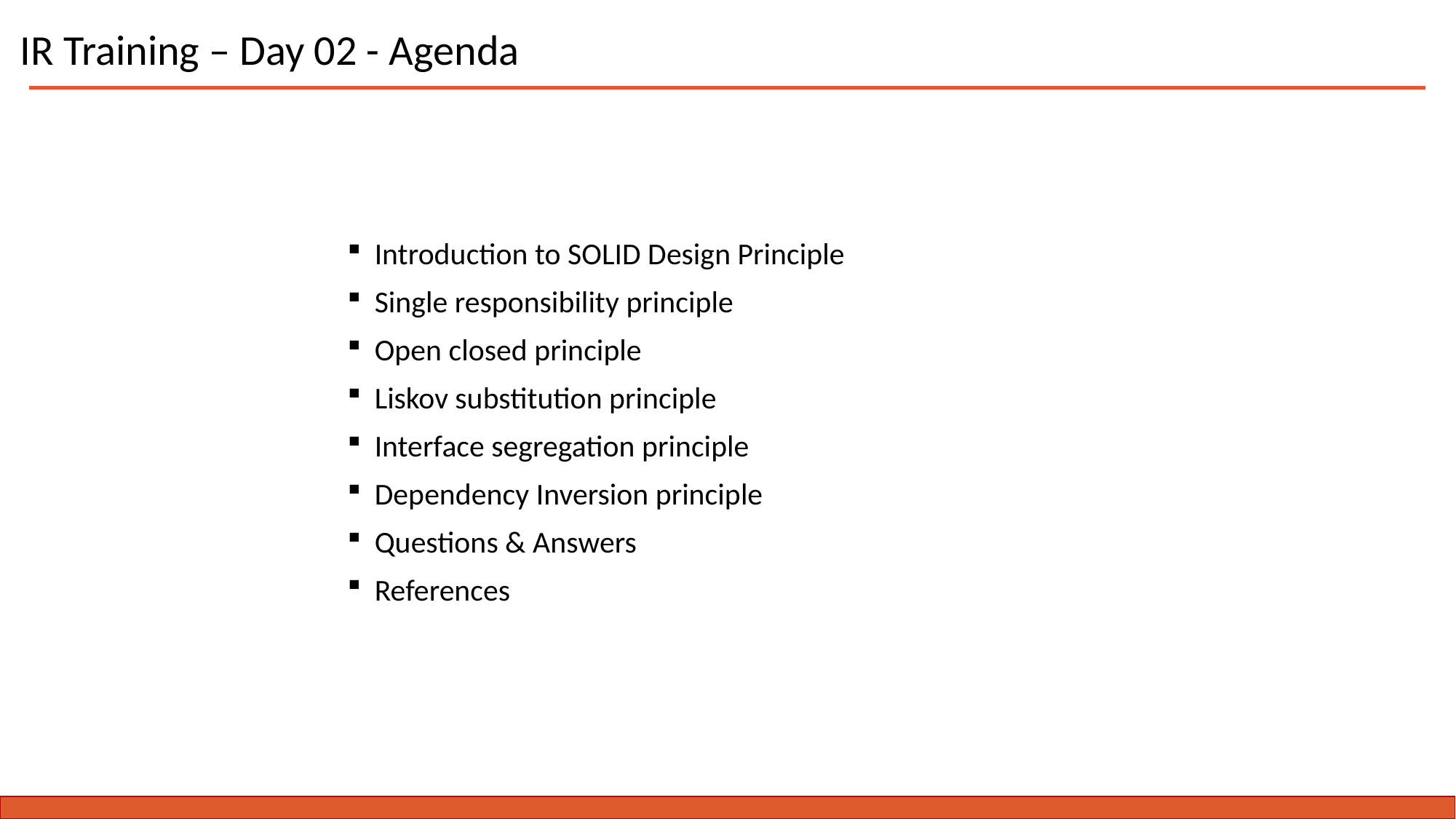

# IR Training – Day 02 - Agenda
Introduction to SOLID Design Principle
Single responsibility principle
Open closed principle
Liskov substitution principle
Interface segregation principle
Dependency Inversion principle
Questions & Answers
References